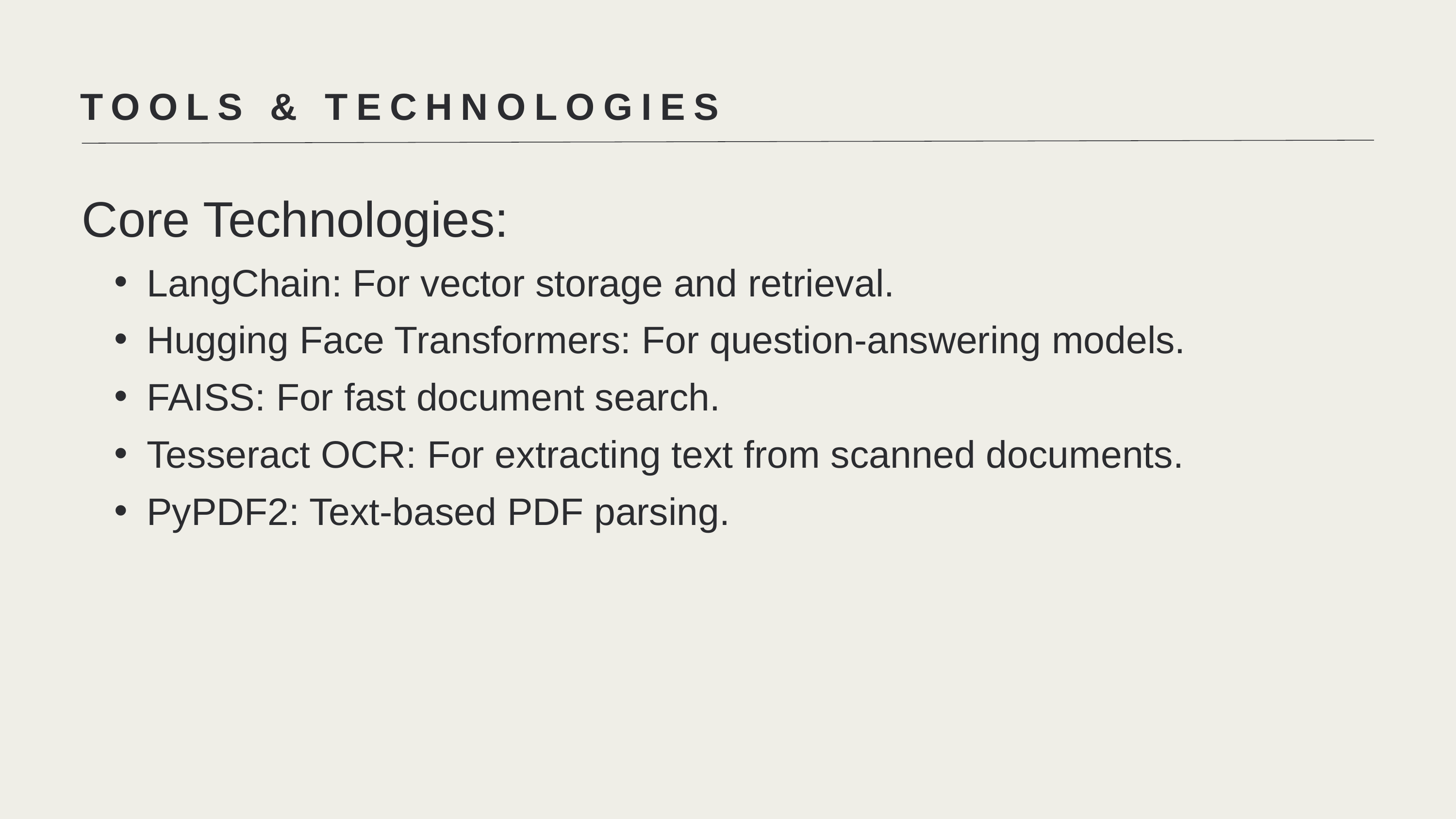

TOOLS & TECHNOLOGIES

Core Technologies:
LangChain: For vector storage and retrieval.
Hugging Face Transformers: For question-answering models.
FAISS: For fast document search.
Tesseract OCR: For extracting text from scanned documents.
PyPDF2: Text-based PDF parsing.